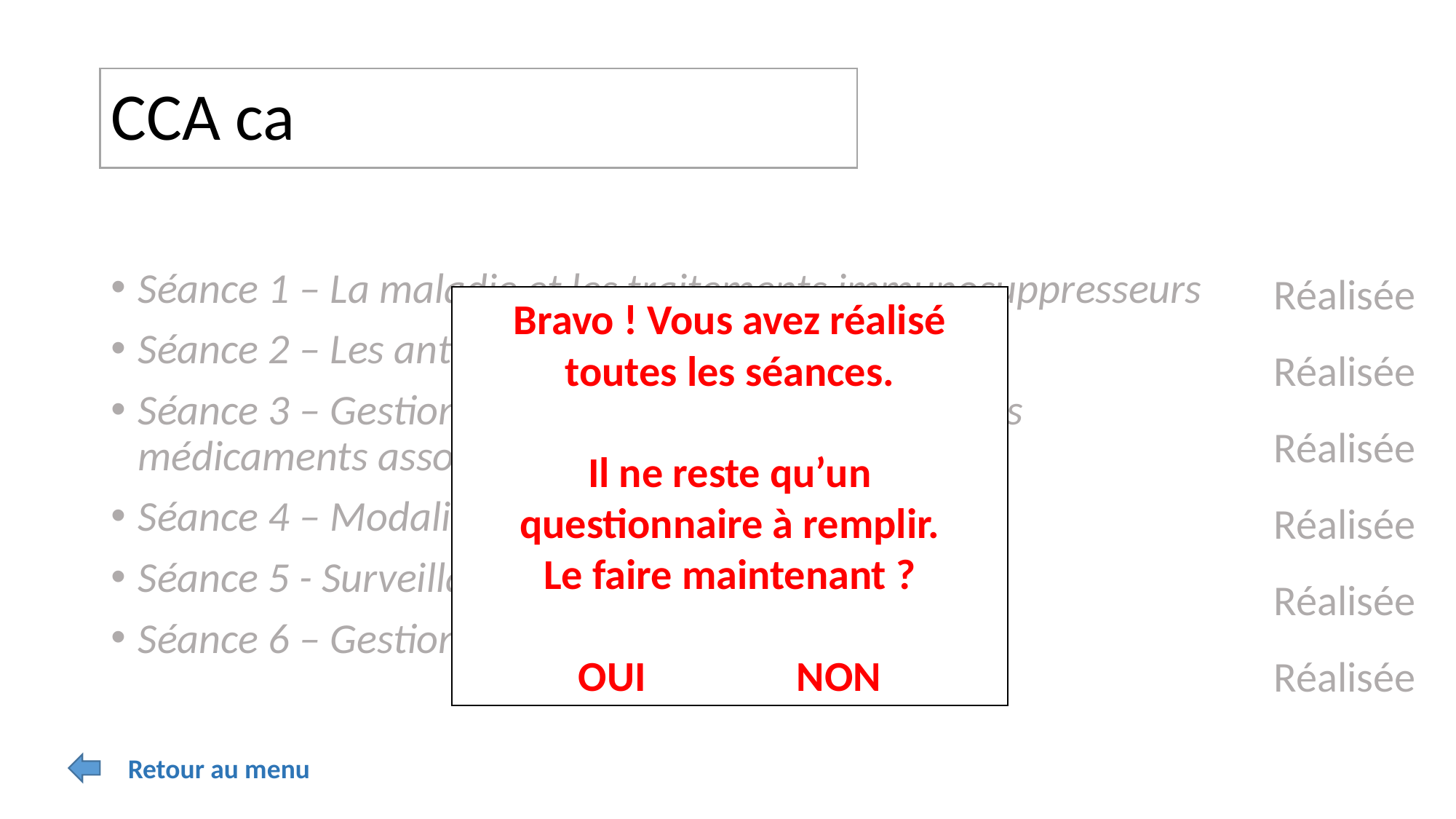

CCA ca
Réalisée
Réalisée
Réalisée
Réalisée
Réalisée
Réalisée

Séance 1 – La maladie et les traitements immunosuppresseurs
Séance 2 – Les anti-infectieux
Séance 3 – Gestion pratique des médicaments et les médicaments associés
Séance 4 – Modalité d’utilisation des médicaments
Séance 5 - Surveillance
Séance 6 – Gestion pratique du quotidien

Bravo ! Vous avez réalisé toutes les séances.

Il ne reste qu’un questionnaire à remplir.
Le faire maintenant ?

OUI 		NON
Retour au menu